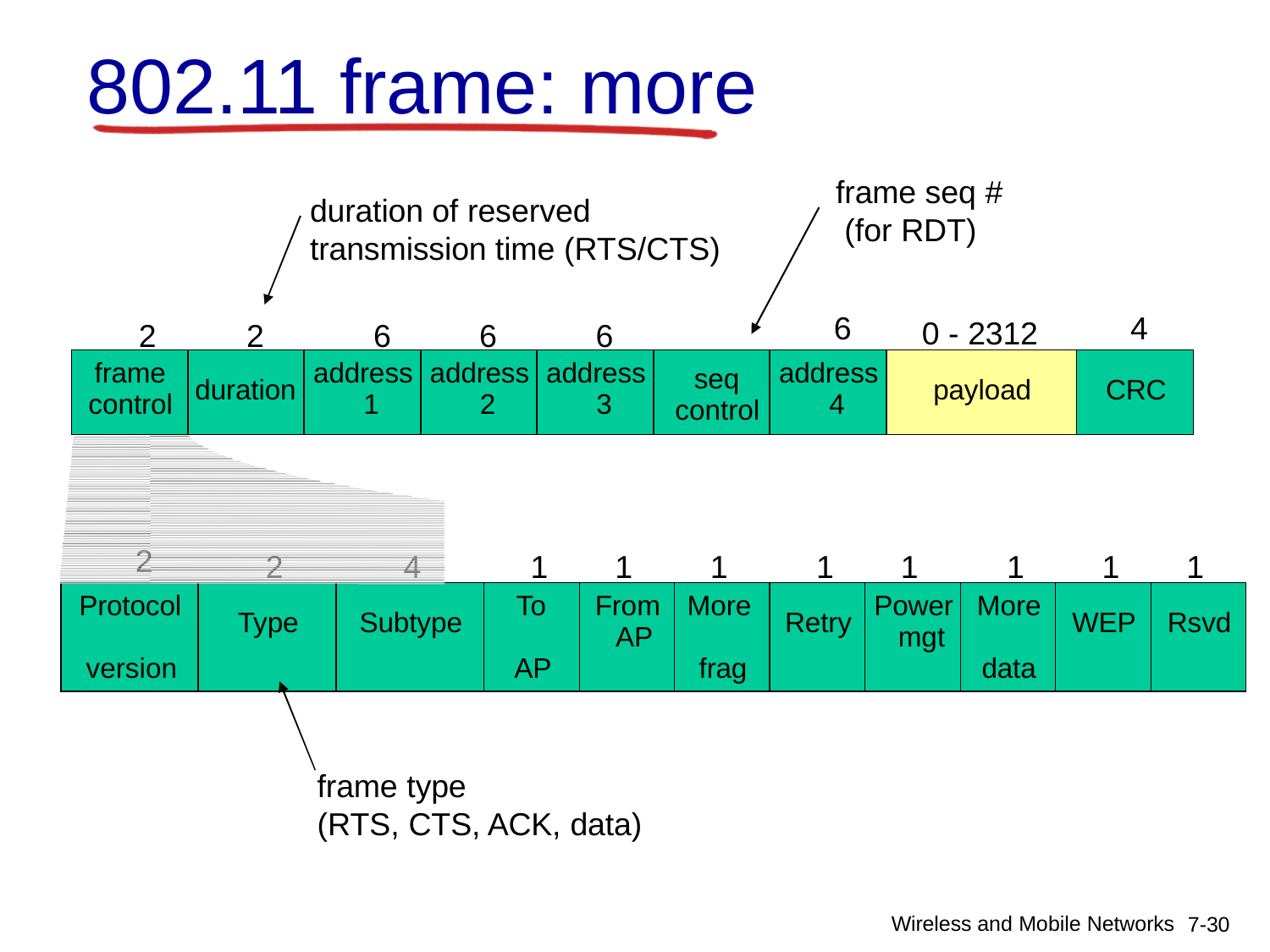

# 802.11 frame: more

frame seq #  (for RDT)
duration of reserved  transmission time (RTS/CTS)

2	2	6	6	6	2

6
4
0 - 2312
| frame control | duration | address 1 | address 2 | address 3 | seq control | address 4 | payload | CRC |
| --- | --- | --- | --- | --- | --- | --- | --- | --- |

2
2
4
1
1
1
1
1
1
1
1
| Protocol version | Type | Subtype | To AP | From AP | More frag | Retry | Power mgt | More data | WEP | Rsvd |
| --- | --- | --- | --- | --- | --- | --- | --- | --- | --- | --- |

frame type
(RTS, CTS, ACK, data)
Wireless and Mobile Networks
7-30